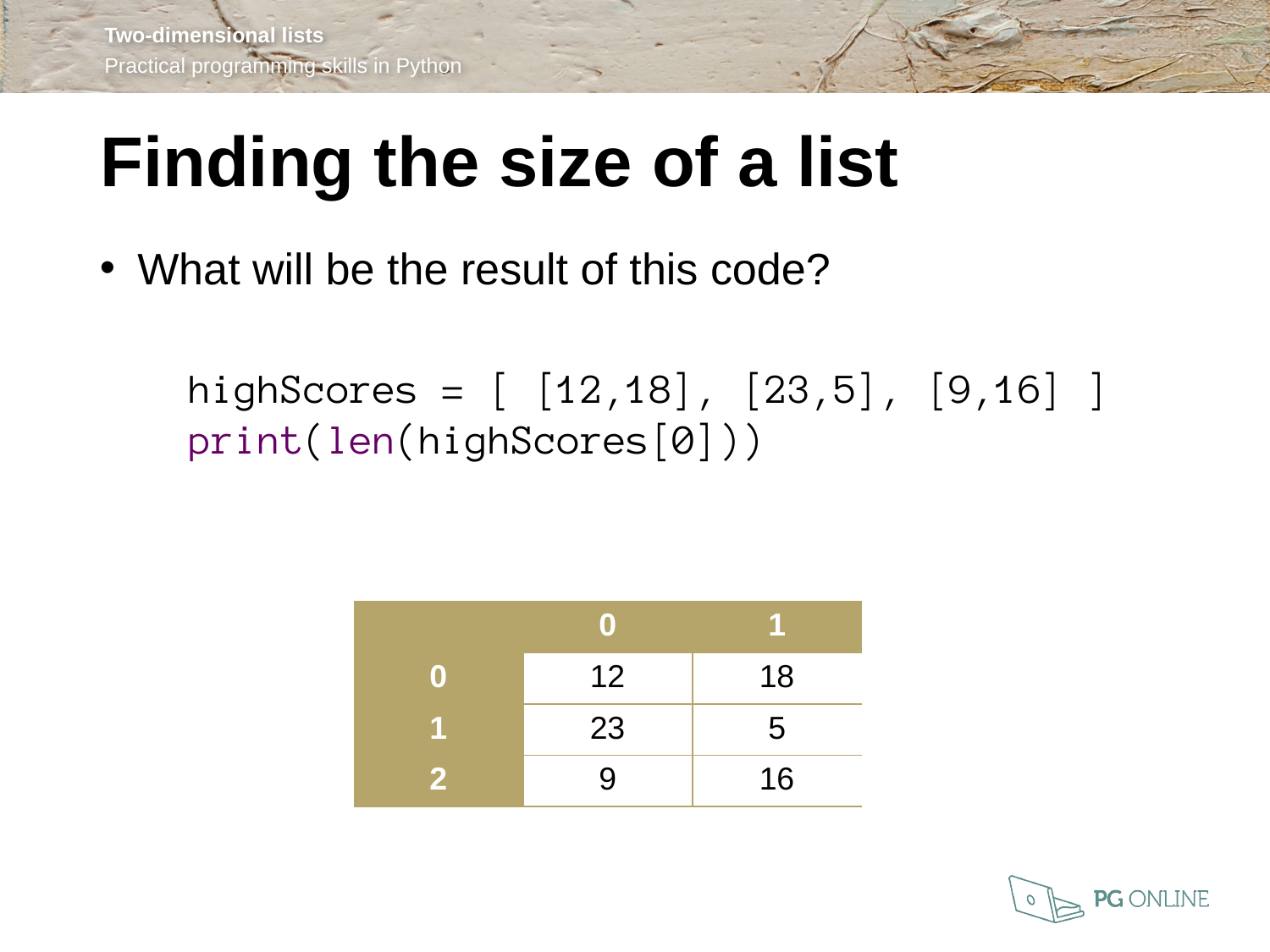

Finding the size of a list
What will be the result of this code?
highScores = [ [12,18], [23,5], [9,16] ]
print(len(highScores[0]))

|  | 0 | 1 |
| --- | --- | --- |
| 0 | 12 | 18 |
| 1 | 23 | 5 |
| 2 | 9 | 16 |